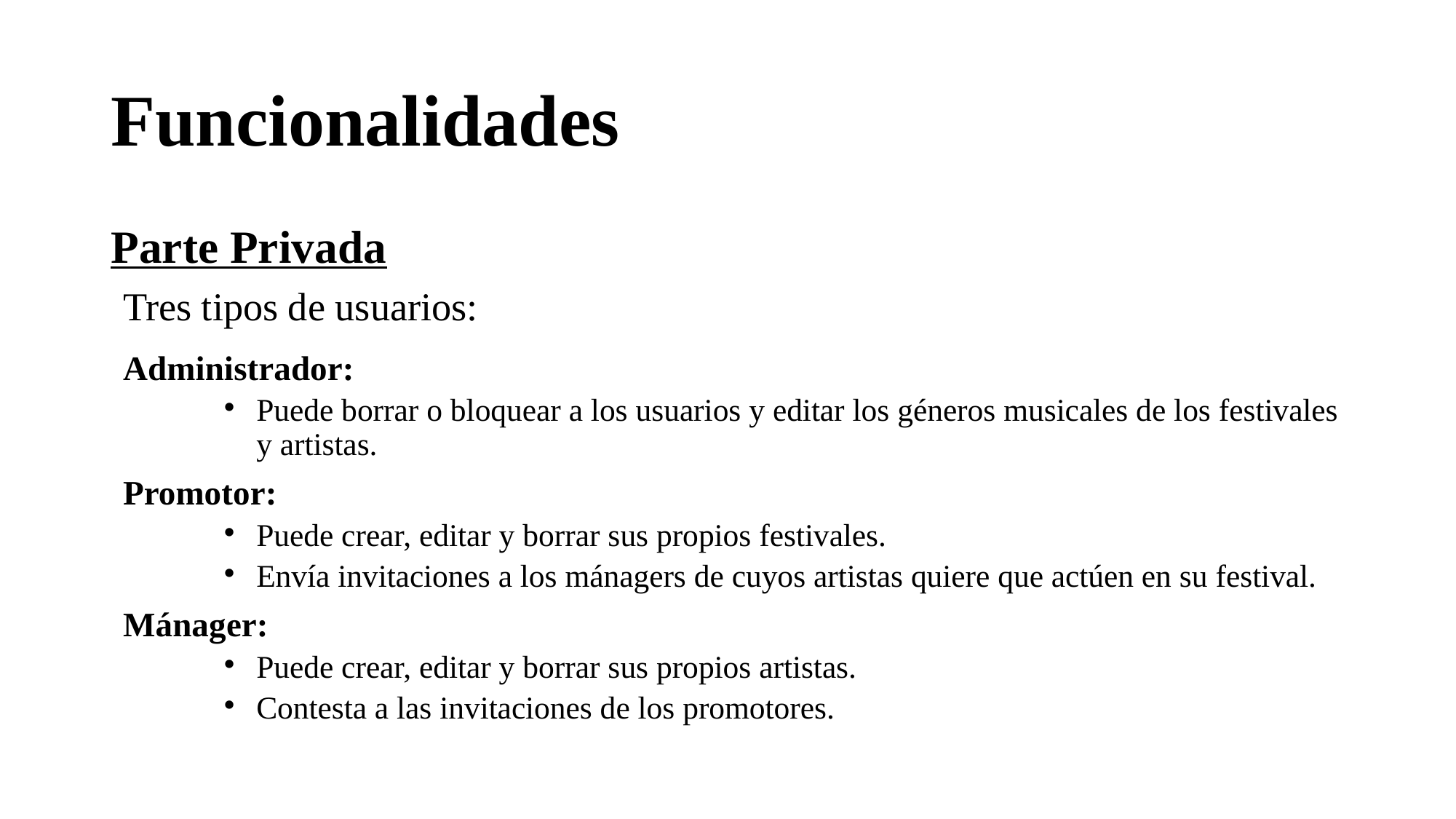

# Funcionalidades
Parte Privada
Tres tipos de usuarios:
Administrador:
Puede borrar o bloquear a los usuarios y editar los géneros musicales de los festivales y artistas.
Promotor:
Puede crear, editar y borrar sus propios festivales.
Envía invitaciones a los mánagers de cuyos artistas quiere que actúen en su festival.
Mánager:
Puede crear, editar y borrar sus propios artistas.
Contesta a las invitaciones de los promotores.